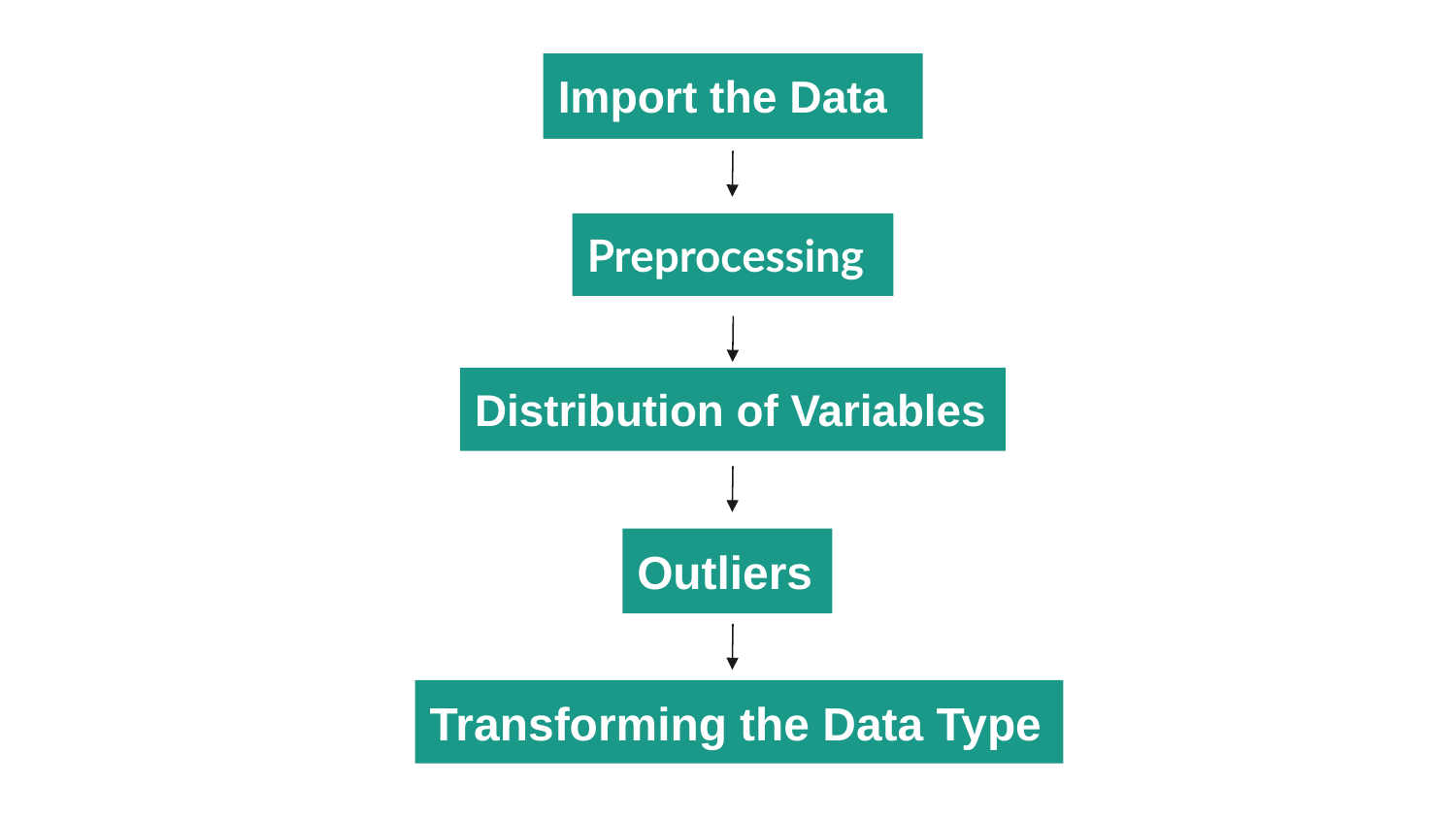

Import the Data
Preprocessing
Distribution of Variables

Outliers
Transforming the Data Type